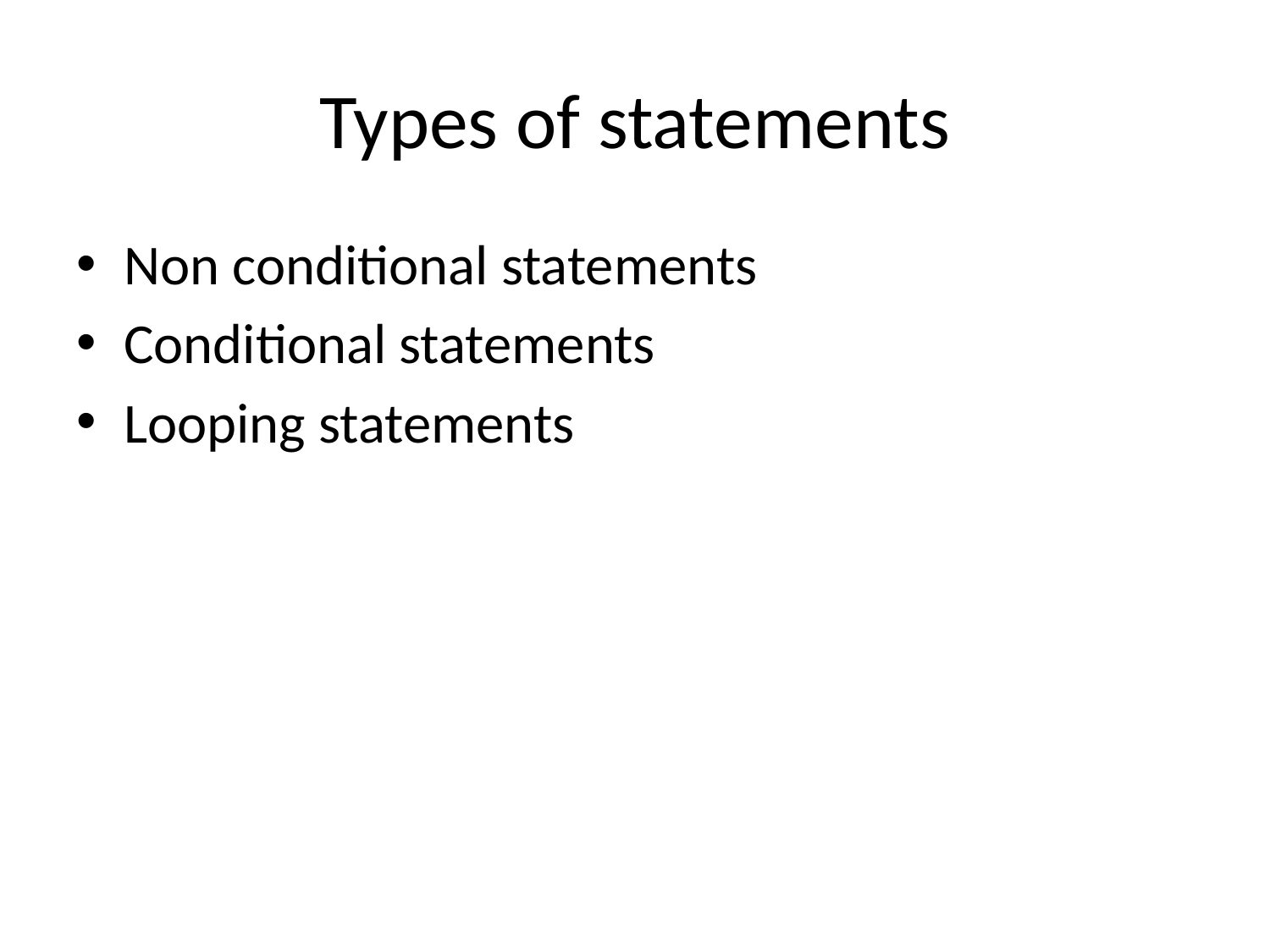

# Types of statements
Non conditional statements
Conditional statements
Looping statements